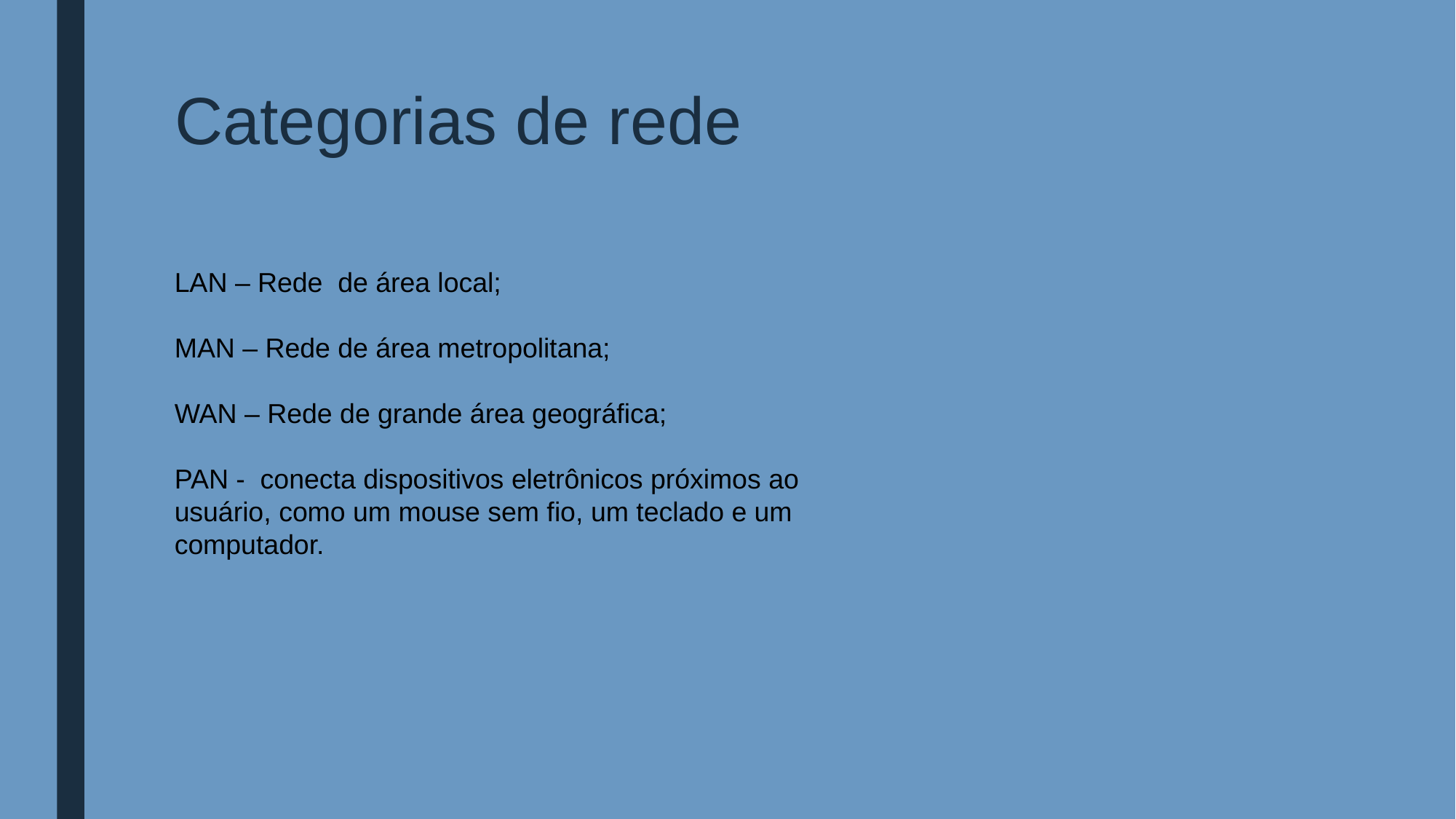

# Categorias de rede
LAN – Rede  de área local;

MAN – Rede de área metropolitana;

WAN – Rede de grande área geográfica;

PAN -  conecta dispositivos eletrônicos próximos ao usuário, como um mouse sem fio, um teclado e um computador.